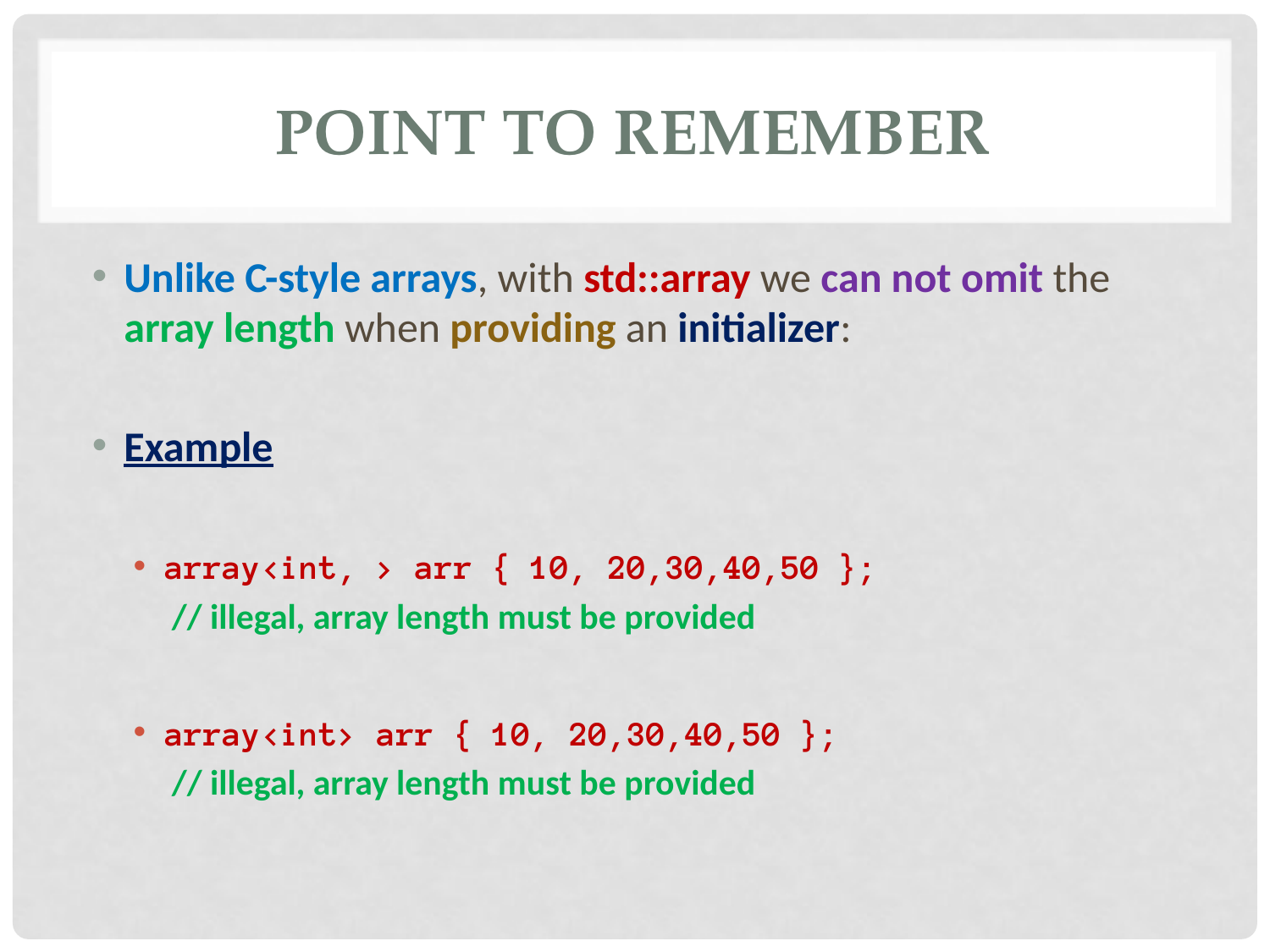

# Point to remember
Unlike C-style arrays, with std::array we can not omit the array length when providing an initializer:

Example

array<int, > arr { 10, 20,30,40,50 };
  // illegal, array length must be provided

array<int> arr { 10, 20,30,40,50 };
  // illegal, array length must be provided